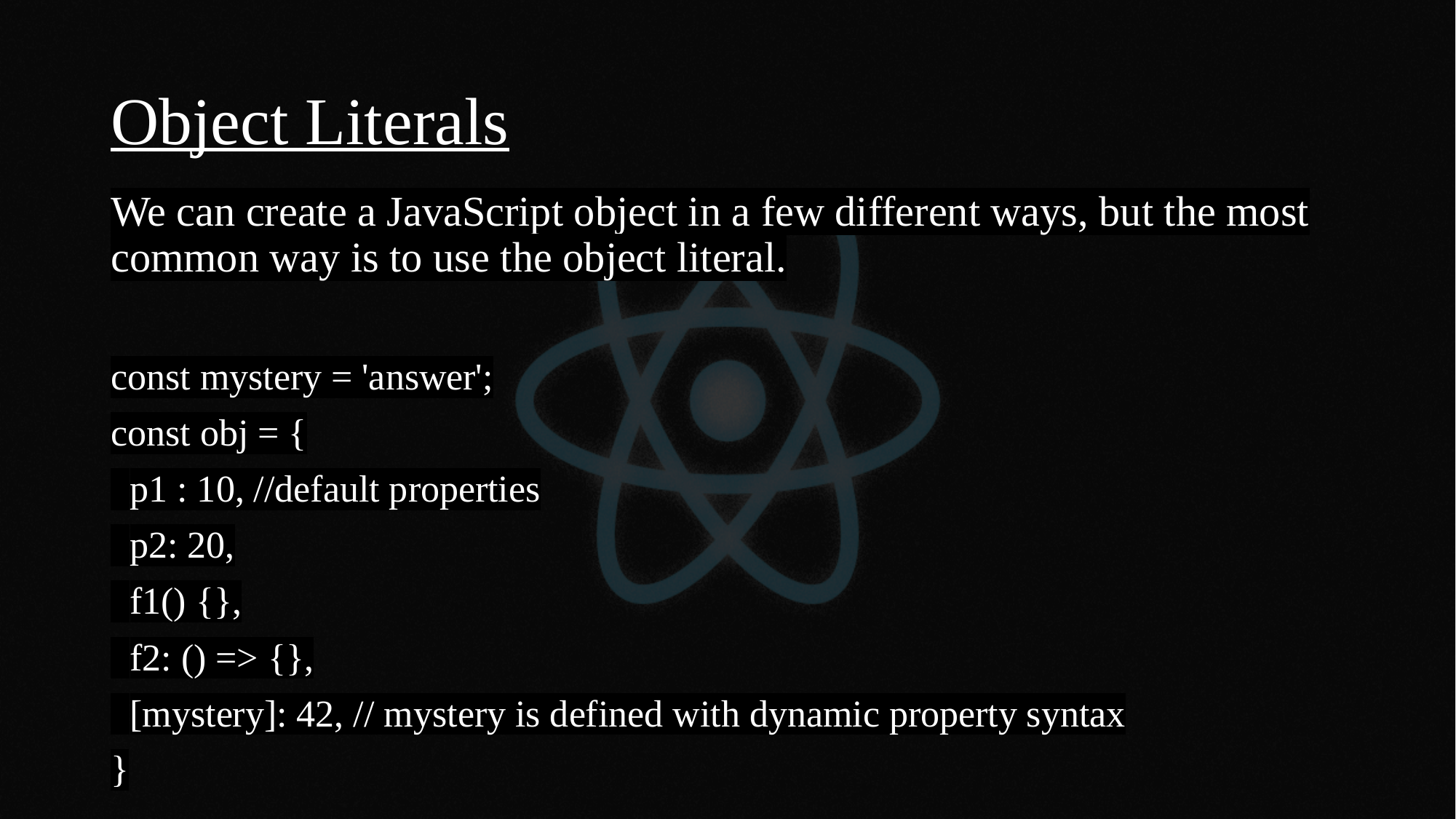

# Object Literals
We can create a JavaScript object in a few different ways, but the most common way is to use the object literal.

const mystery = 'answer';
const obj = {
  p1 : 10, //default properties
  p2: 20,
  f1() {},
  f2: () => {},
  [mystery]: 42, // mystery is defined with dynamic property syntax
}